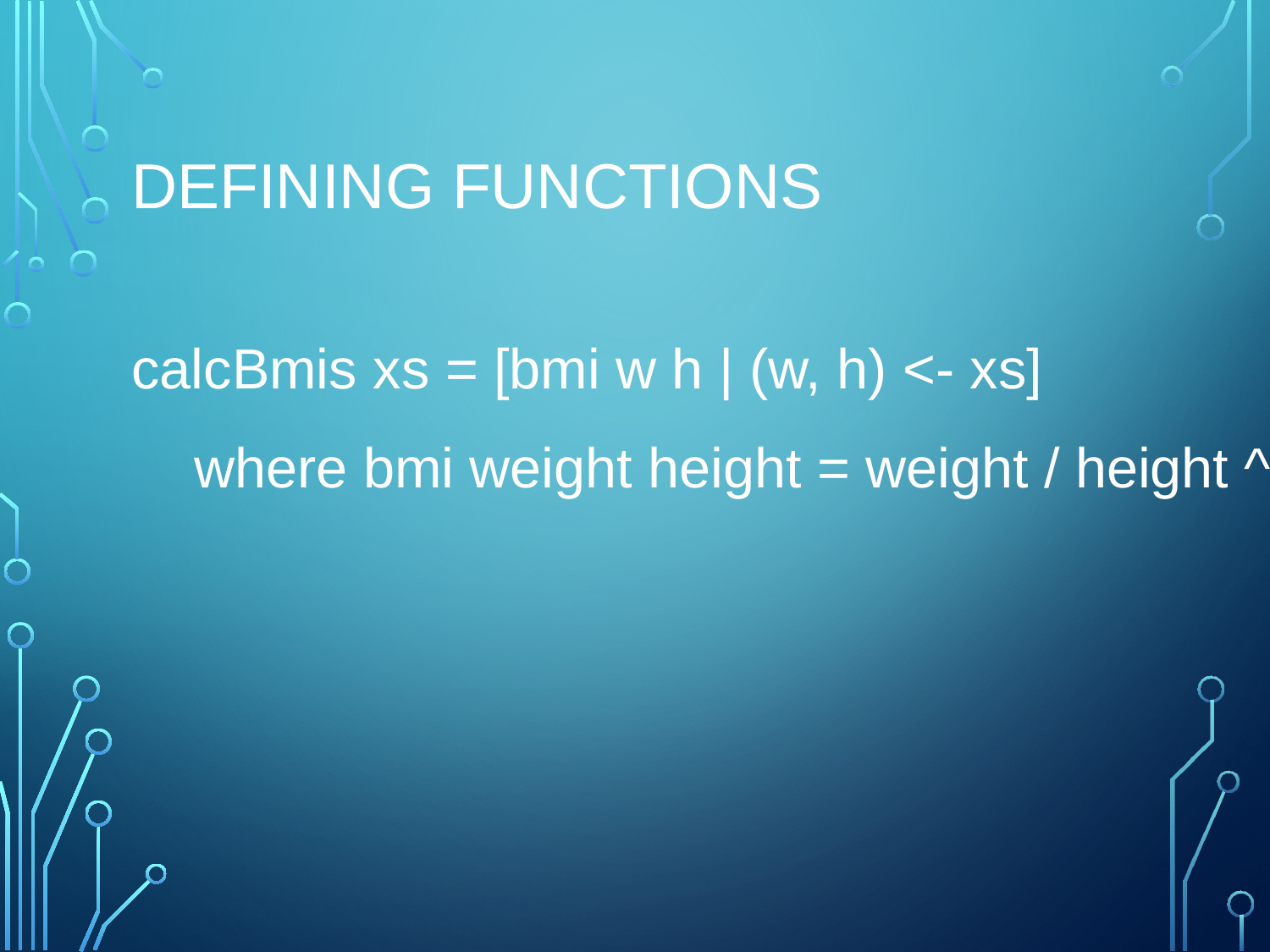

# Defining Functions
calcBmis xs = [bmi w h | (w, h) <- xs]
    where bmi weight height = weight / height ^ 2